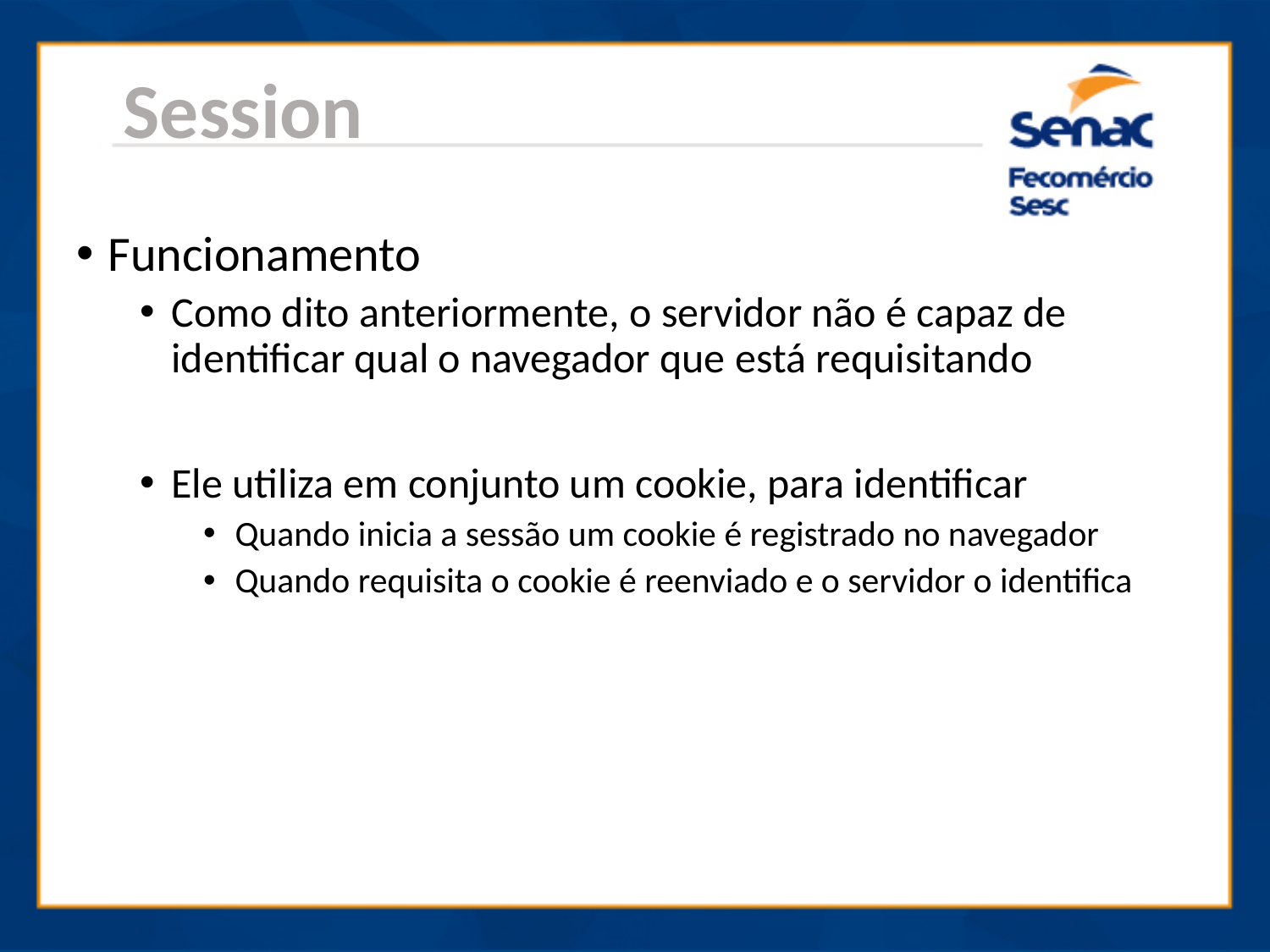

Session
Funcionamento
Como dito anteriormente, o servidor não é capaz de identificar qual o navegador que está requisitando

Ele utiliza em conjunto um cookie, para identificar
Quando inicia a sessão um cookie é registrado no navegador
Quando requisita o cookie é reenviado e o servidor o identifica